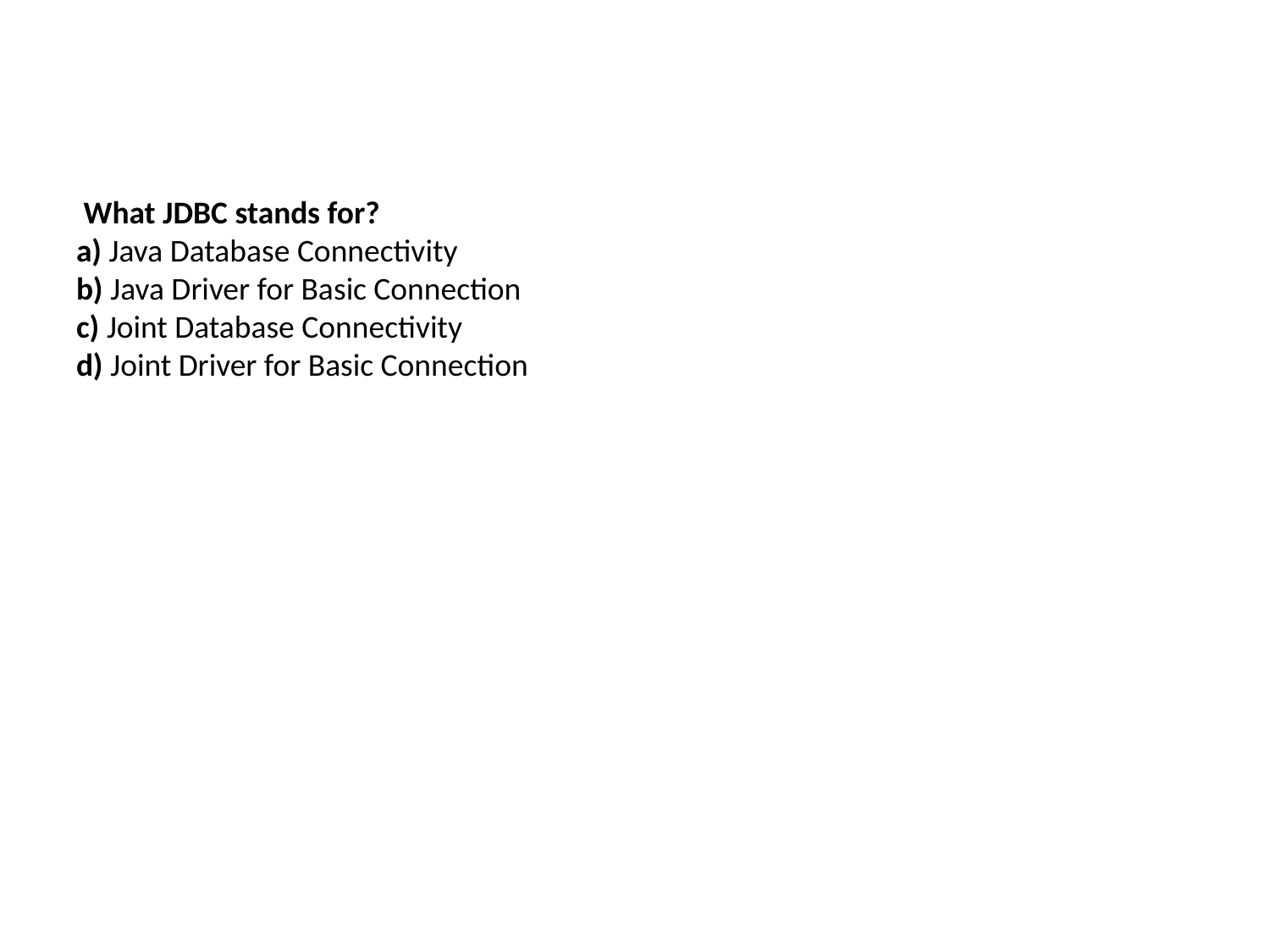

# What JDBC stands for? a) Java Database Connectivity b) Java Driver for Basic Connection c) Joint Database Connectivity d) Joint Driver for Basic Connection